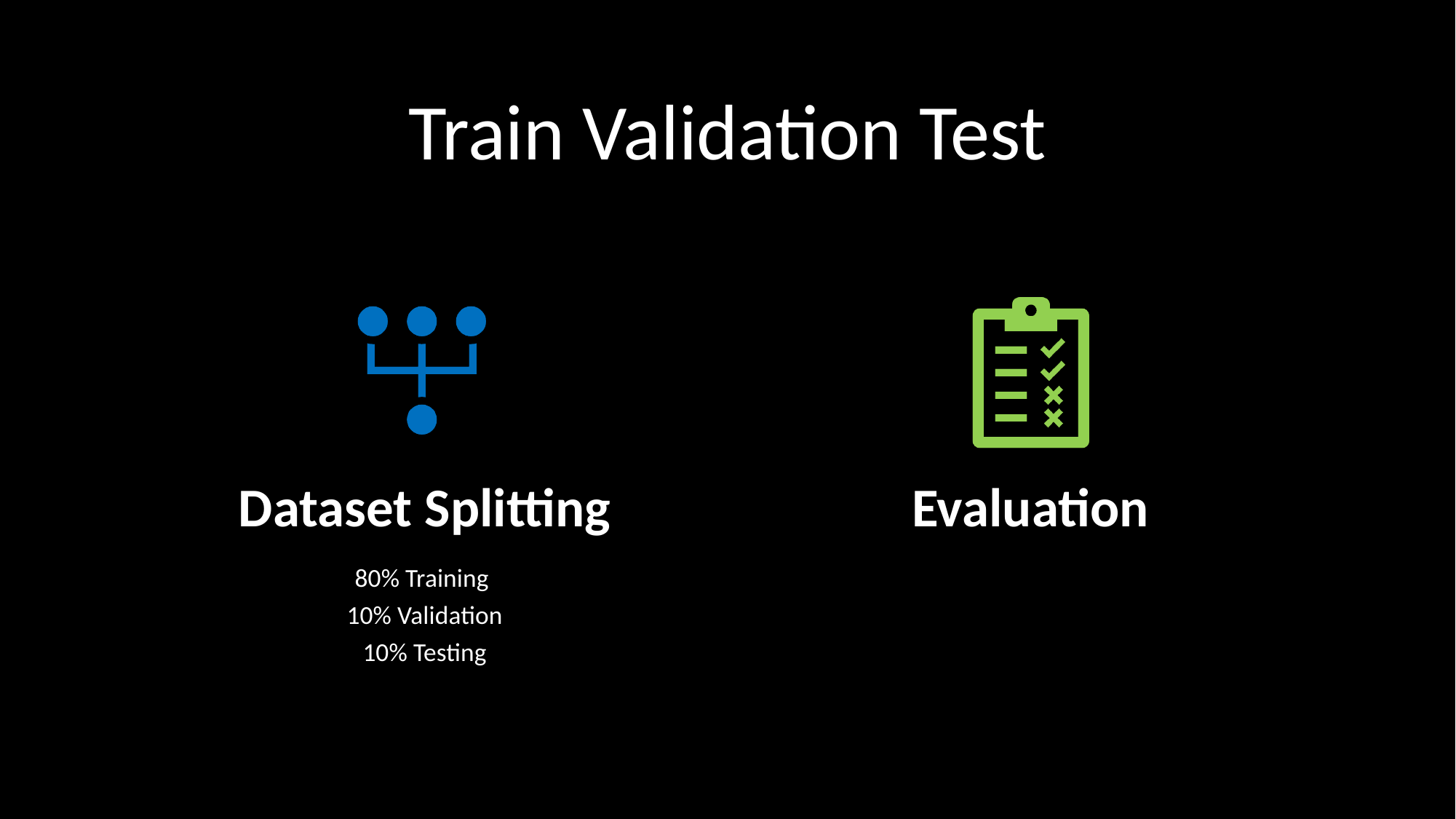

# Train Validation Test
Dataset Splitting
80% Training
10% Validation
10% Testing
Evaluation